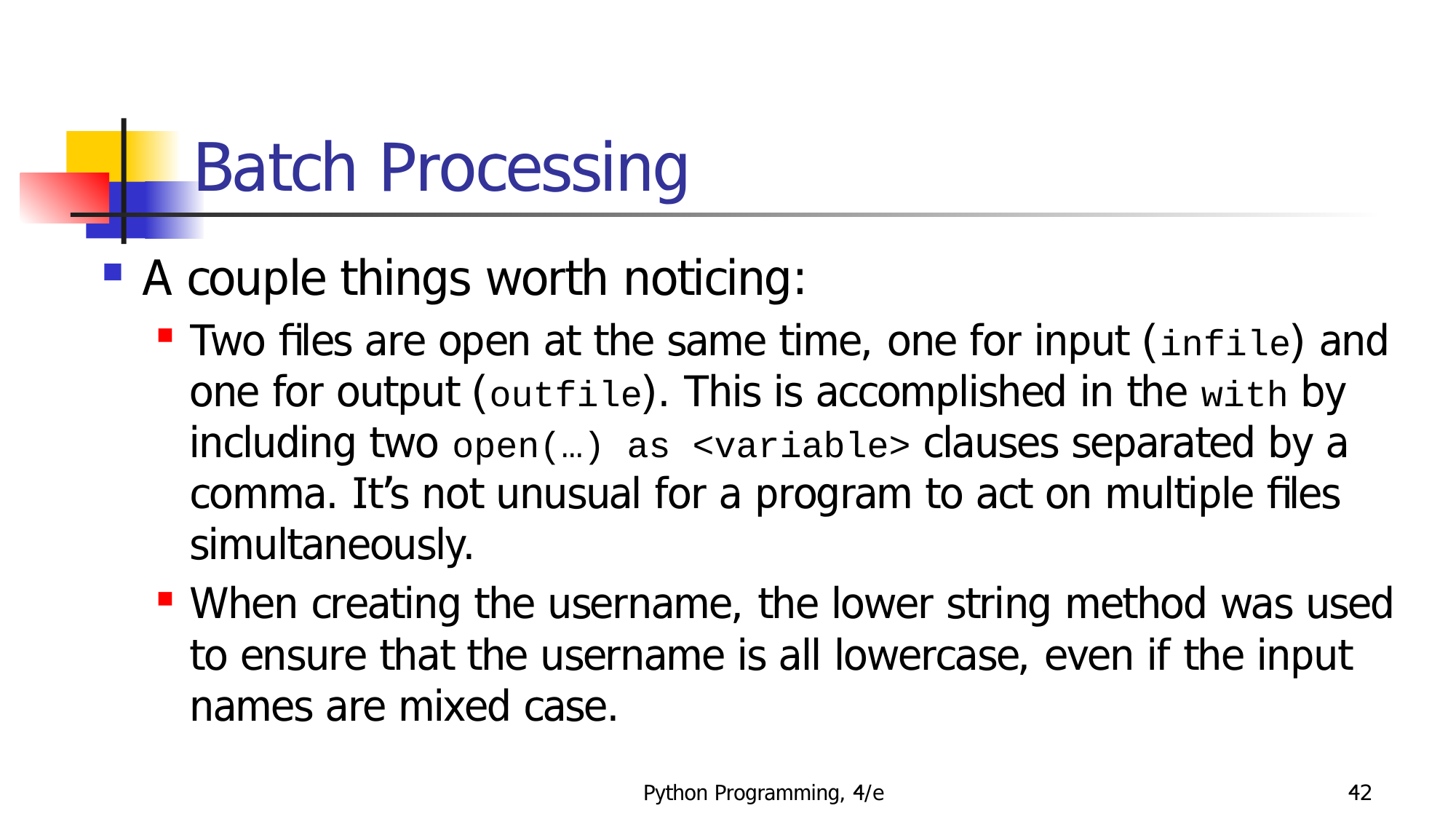

# Batch Processing
A couple things worth noticing:
Two files are open at the same time, one for input (infile) and one for output (outfile). This is accomplished in the with by including two open(…) as <variable> clauses separated by a comma. It’s not unusual for a program to act on multiple files simultaneously.
When creating the username, the lower string method was used to ensure that the username is all lowercase, even if the input names are mixed case.
Python Programming, 4/e
42